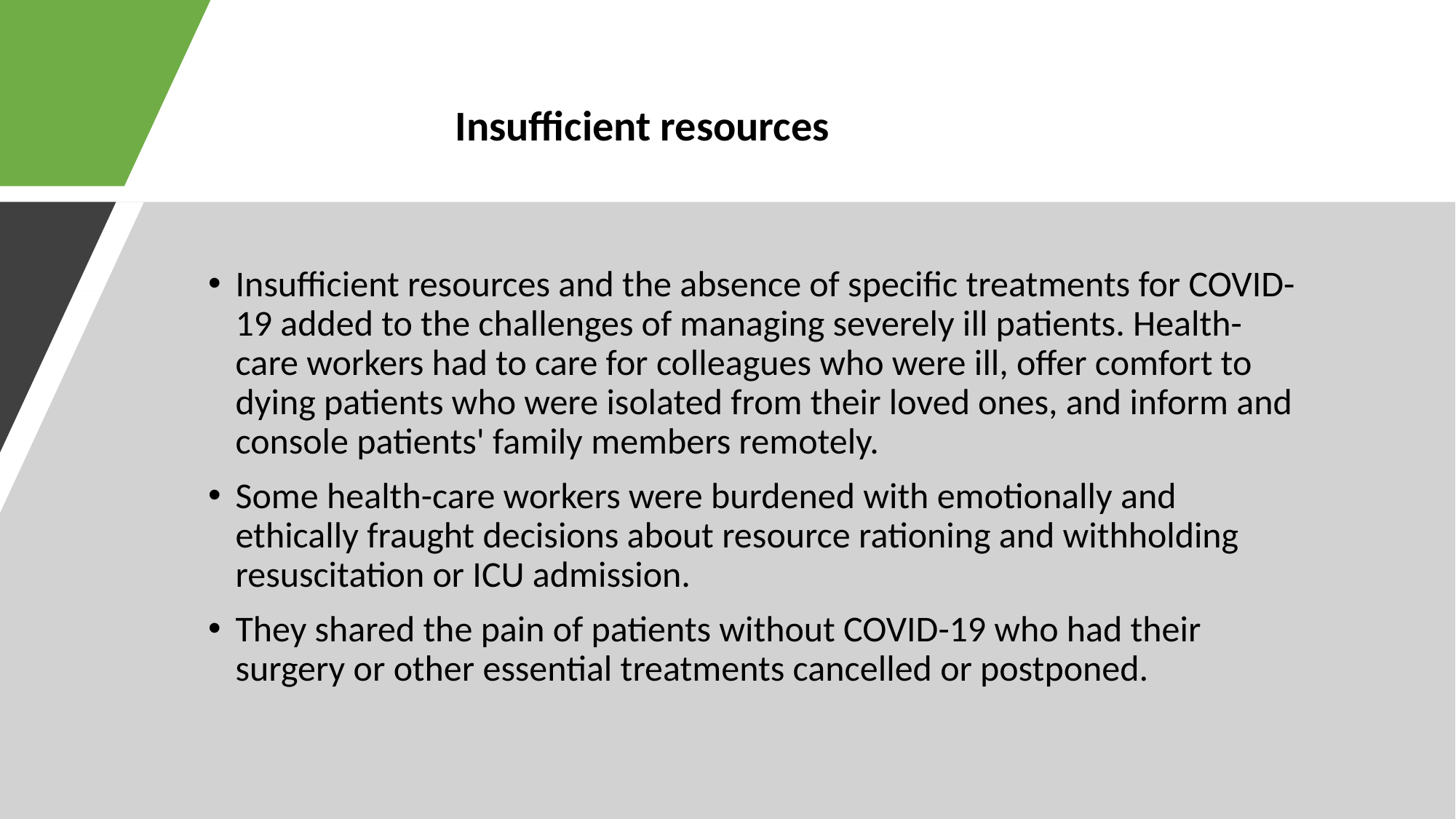

Insufficient resources

Insufficient resources and the absence of specific treatments for COVID-19 added to the challenges of managing severely ill patients. Health-care workers had to care for colleagues who were ill, offer comfort to dying patients who were isolated from their loved ones, and inform and console patients' family members remotely.
Some health-care workers were burdened with emotionally and ethically fraught decisions about resource rationing and withholding resuscitation or ICU admission.
They shared the pain of patients without COVID-19 who had their surgery or other essential treatments cancelled or postponed.